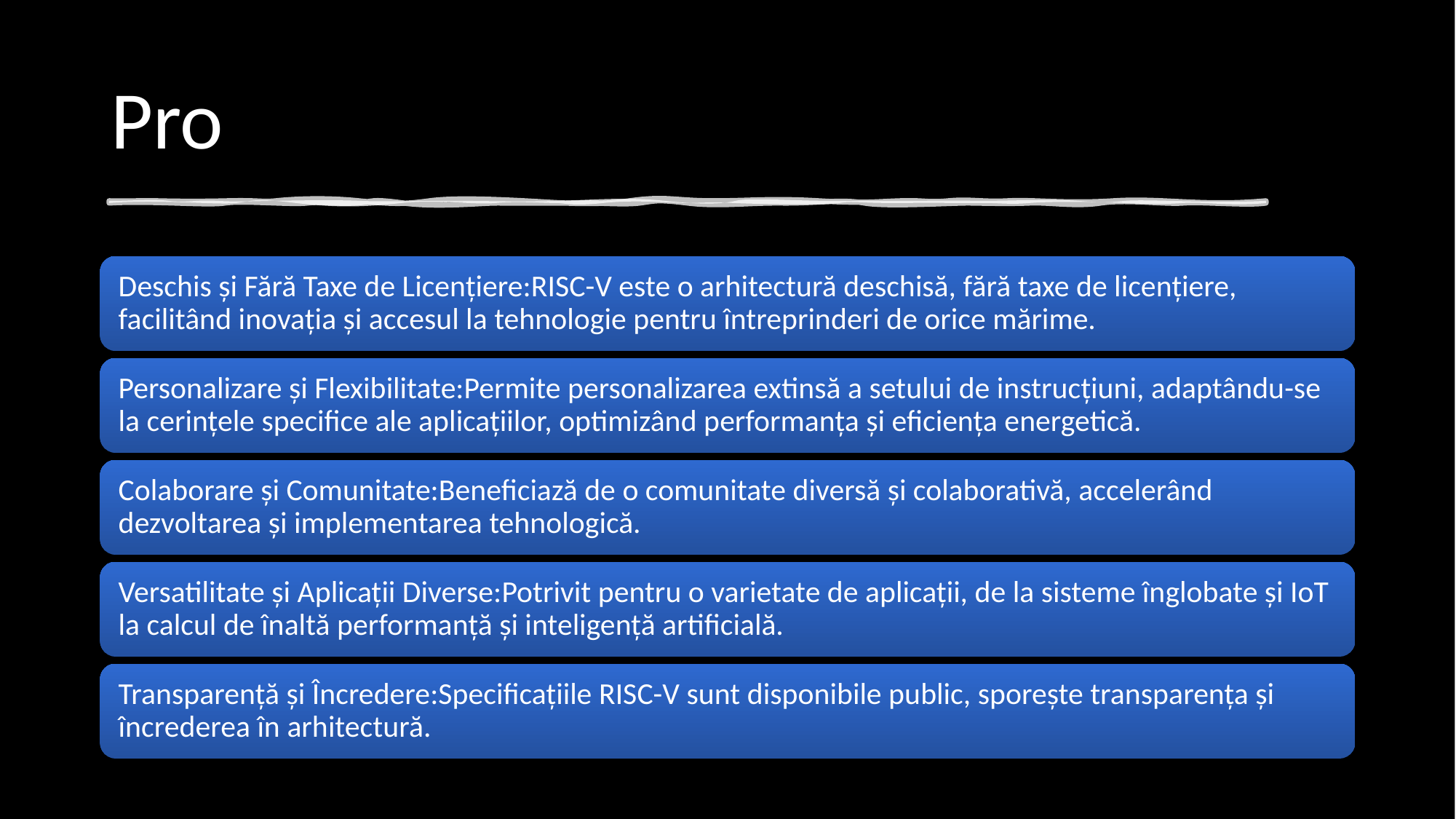

# Pro

Deschis și Fără Taxe de Licențiere:RISC-V este o arhitectură deschisă, fără taxe de licențiere, facilitând inovația și accesul la tehnologie pentru întreprinderi de orice mărime.
Personalizare și Flexibilitate:Permite personalizarea extinsă a setului de instrucțiuni, adaptându-se la cerințele specifice ale aplicațiilor, optimizând performanța și eficiența energetică.
Colaborare și Comunitate:Beneficiază de o comunitate diversă și colaborativă, accelerând dezvoltarea și implementarea tehnologică.
Versatilitate și Aplicații Diverse:Potrivit pentru o varietate de aplicații, de la sisteme înglobate și IoT la calcul de înaltă performanță și inteligență artificială.
Transparență și Încredere:Specificațiile RISC-V sunt disponibile public, sporește transparența și încrederea în arhitectură.